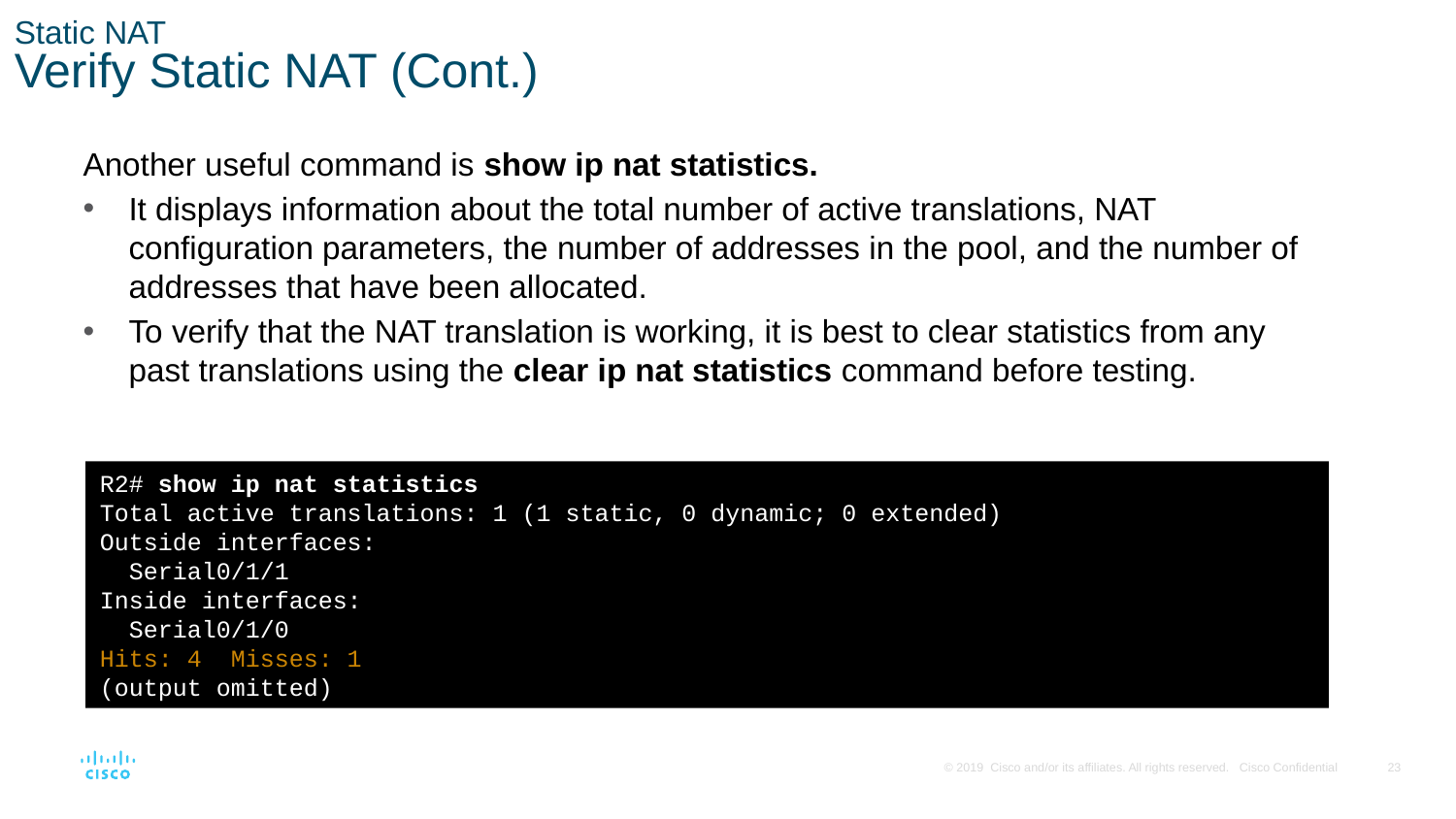

# Static NAT Verify Static NAT (Cont.)
Another useful command is show ip nat statistics.
It displays information about the total number of active translations, NAT configuration parameters, the number of addresses in the pool, and the number of addresses that have been allocated.
To verify that the NAT translation is working, it is best to clear statistics from any past translations using the clear ip nat statistics command before testing.
R2# show ip nat statistics
Total active translations: 1 (1 static, 0 dynamic; 0 extended)
Outside interfaces:
  Serial0/1/1
Inside interfaces:
  Serial0/1/0
Hits: 4  Misses: 1
(output omitted)